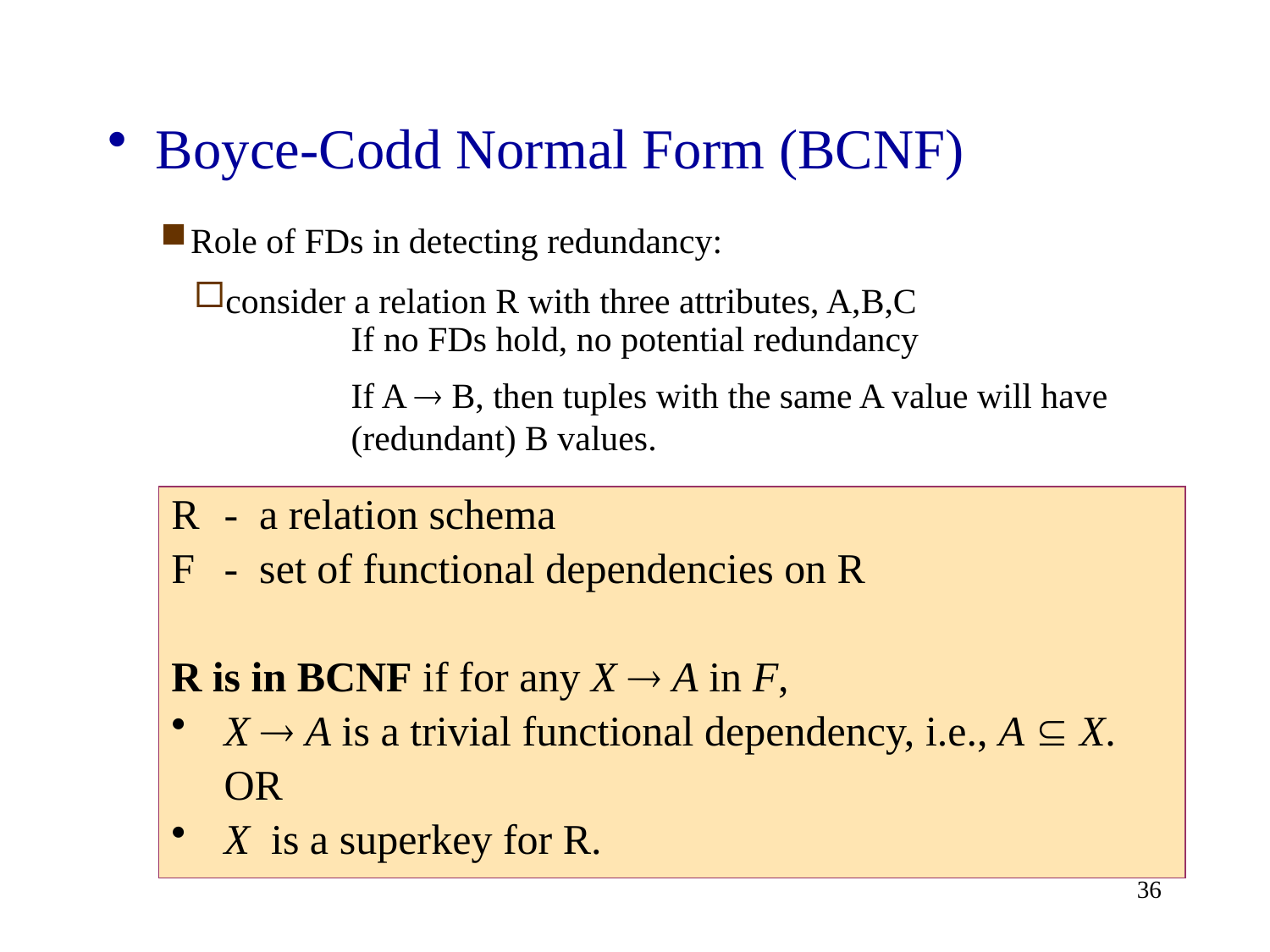

Boyce-Codd Normal Form (BCNF)

Role of FDs in detecting redundancy:
consider a relation R with three attributes, A,B,C
	If no FDs hold, no potential redundancy
	If A → B, then tuples with the same A value will have    	(redundant) B values.
R	-  a relation schema
F	-  set of functional dependencies on R

R is in BCNF if for any X → A in F,
X → A is a trivial functional dependency, i.e., A ⊆ X.
	OR
X  is a superkey for R.

36